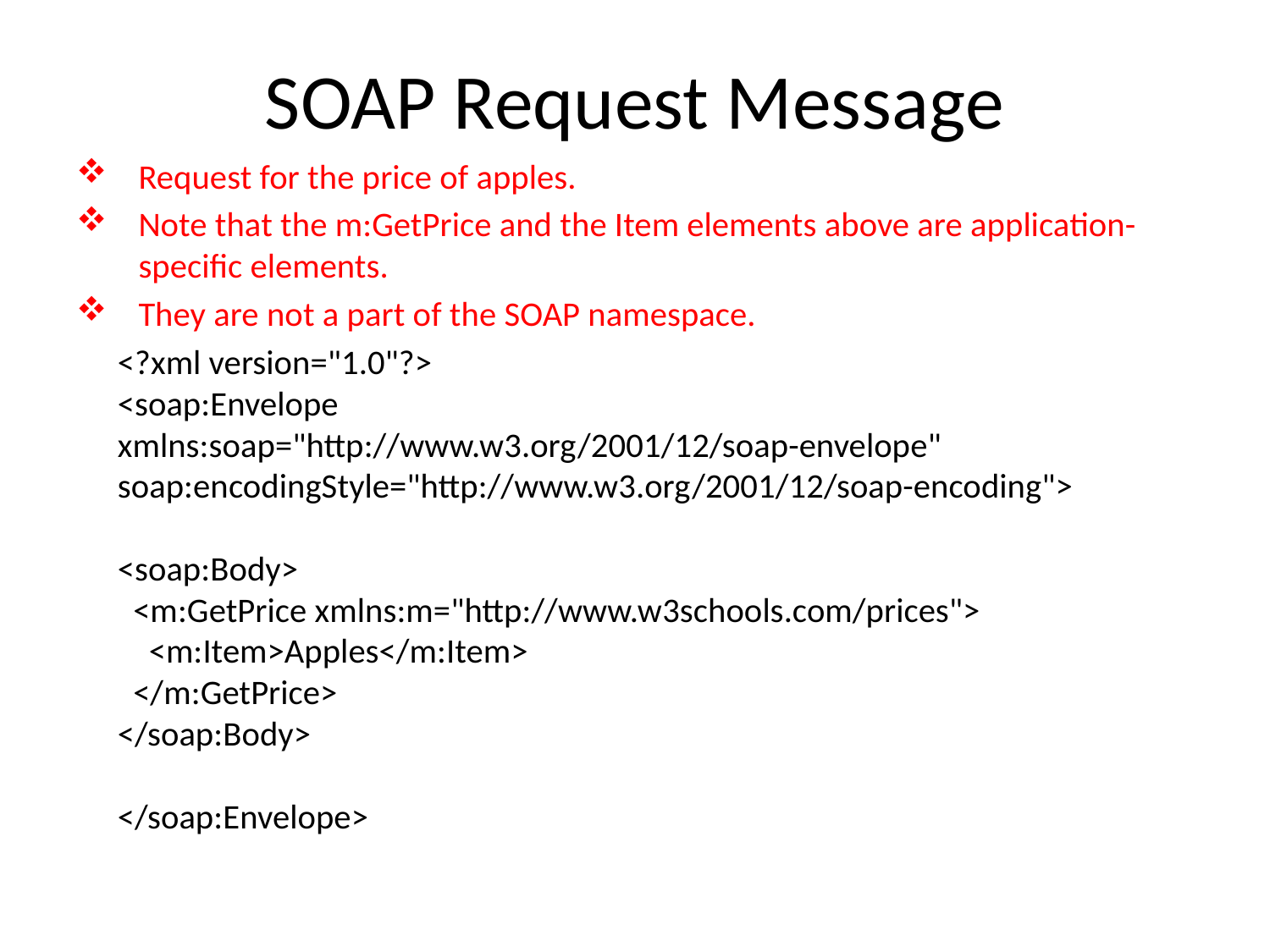

# SOAP Request Message
Request for the price of apples.
Note that the m:GetPrice and the Item elements above are application-specific elements.
They are not a part of the SOAP namespace.
	<?xml version="1.0"?>
<soap:Envelope
xmlns:soap="http://www.w3.org/2001/12/soap-envelope"
soap:encodingStyle="http://www.w3.org/2001/12/soap-encoding">
<soap:Body>
  <m:GetPrice xmlns:m="http://www.w3schools.com/prices">
    <m:Item>Apples</m:Item>
  </m:GetPrice>
</soap:Body>
</soap:Envelope>